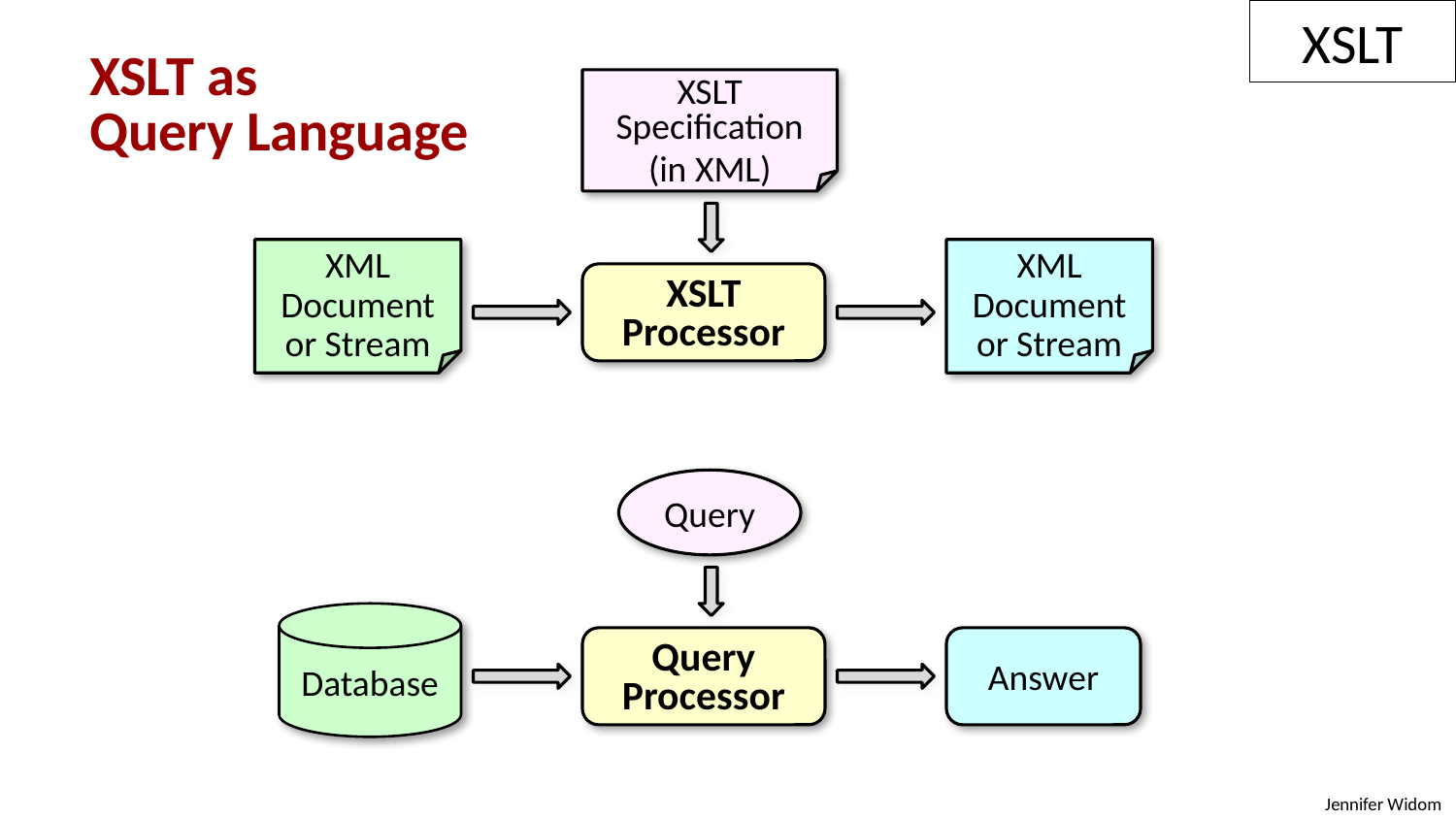

XSLT
XSLT as
Query Language
XSLT
Specification
(in XML)

XML
Document
or Stream
XML
Document
or Stream
XSLT
Processor

Query

Database
Query
Processor
Answer